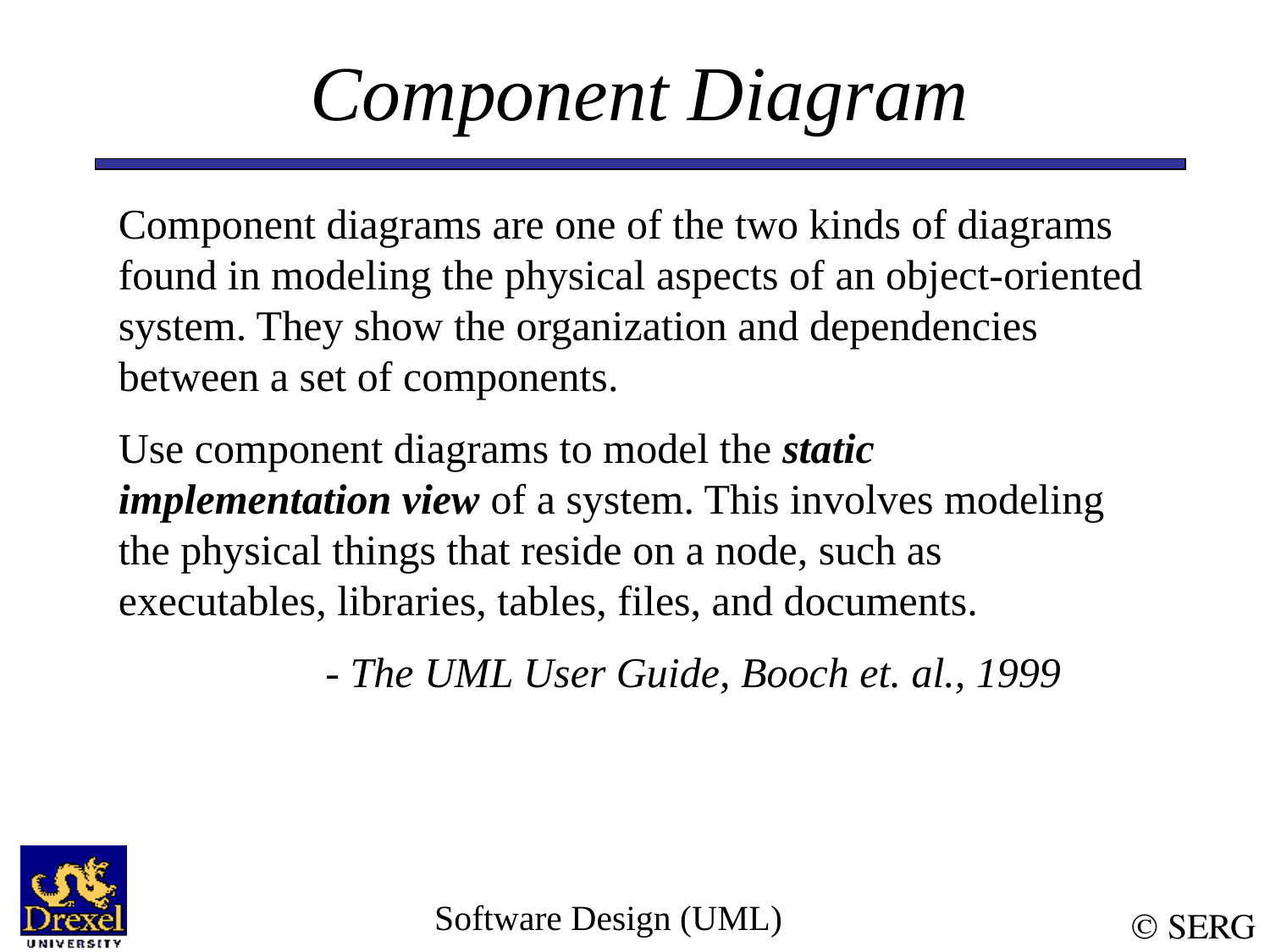

# Component Diagram
Component diagrams are one of the two kinds of diagrams found in modeling the physical aspects of an object-oriented system. They show the organization and dependencies between a set of components.
Use component diagrams to model the static implementation view of a system. This involves modeling the physical things that reside on a node, such as executables, libraries, tables, files, and documents.
	- The UML User Guide, Booch et. al., 1999
Software Design (UML)